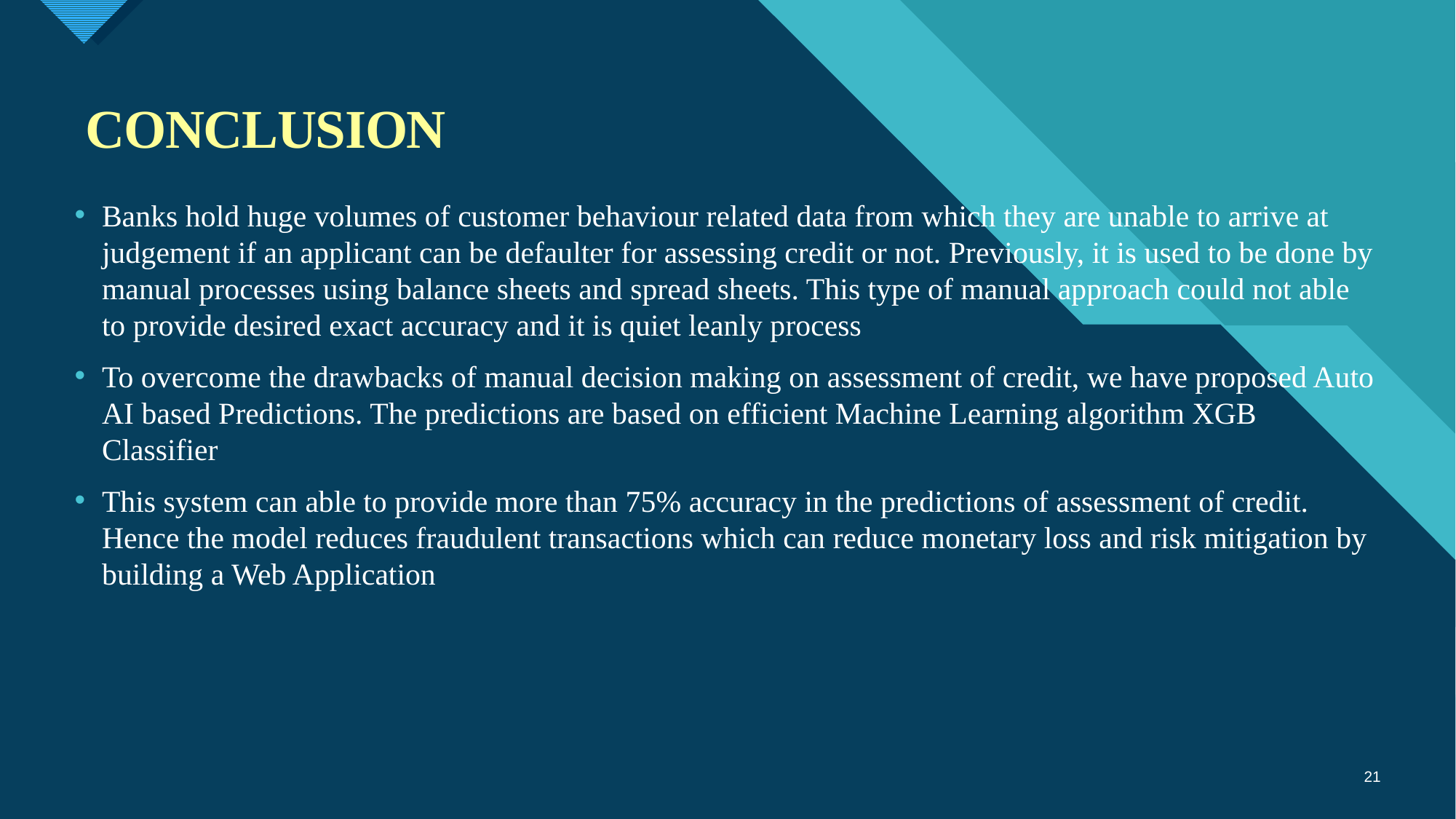

# CONCLUSION
Banks hold huge volumes of customer behaviour related data from which they are unable to arrive at judgement if an applicant can be defaulter for assessing credit or not. Previously, it is used to be done by manual processes using balance sheets and spread sheets. This type of manual approach could not able to provide desired exact accuracy and it is quiet leanly process
To overcome the drawbacks of manual decision making on assessment of credit, we have proposed Auto AI based Predictions. The predictions are based on efficient Machine Learning algorithm XGB Classifier
This system can able to provide more than 75% accuracy in the predictions of assessment of credit. Hence the model reduces fraudulent transactions which can reduce monetary loss and risk mitigation by building a Web Application

21